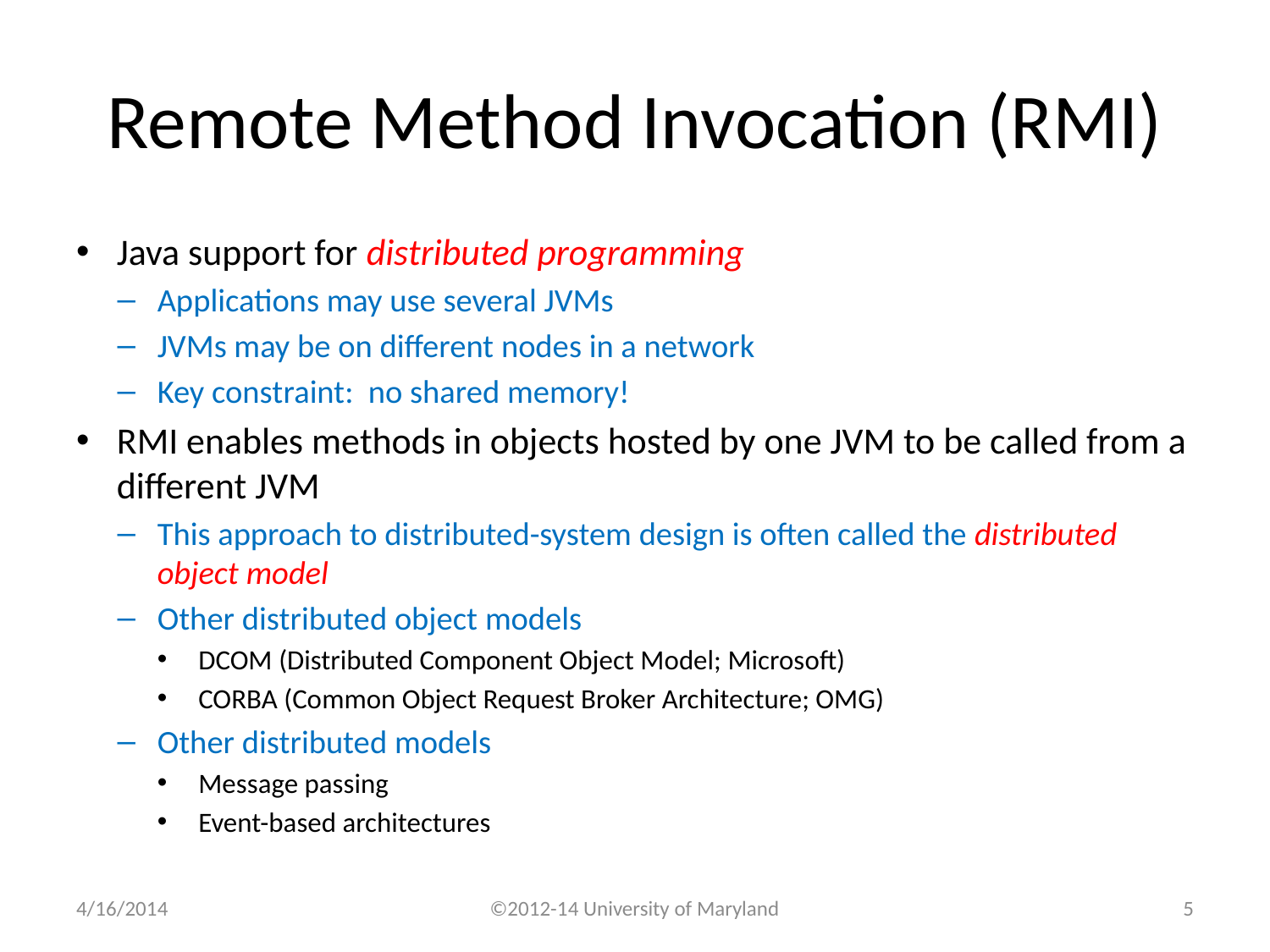

# Remote Method Invocation (RMI)
Java support for distributed programming
Applications may use several JVMs
JVMs may be on different nodes in a network
Key constraint:  no shared memory!
RMI enables methods in objects hosted by one JVM to be called from a different JVM
This approach to distributed-system design is often called the distributed object model
Other distributed object models
DCOM (Distributed Component Object Model; Microsoft)
CORBA (Common Object Request Broker Architecture; OMG)
Other distributed models
Message passing
Event-based architectures
4/16/2014
©2012-14 University of Maryland
5